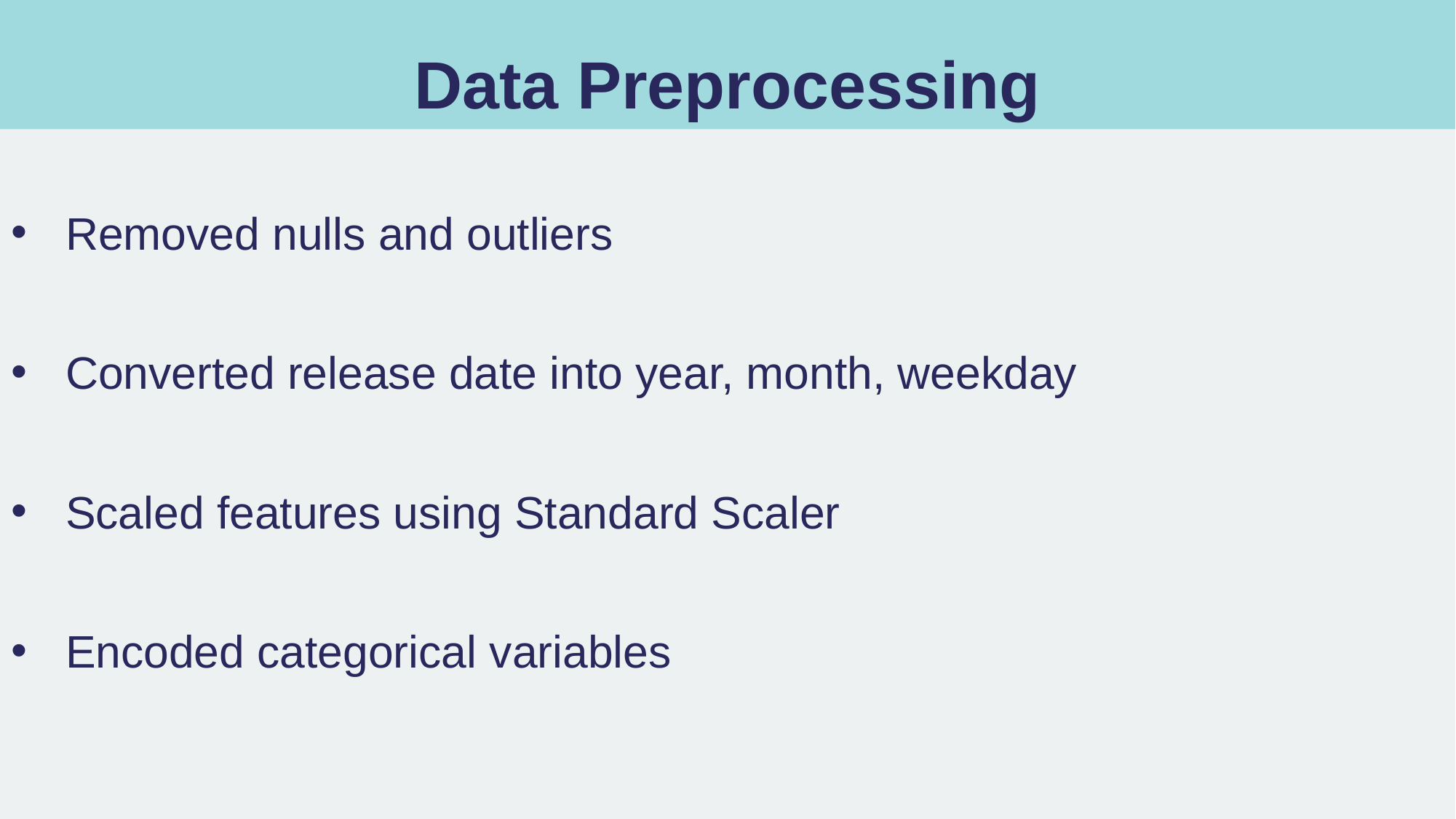

# Data Preprocessing

Removed nulls and outliers

Converted release date into year, month, weekday

Scaled features using Standard Scaler

Encoded categorical variables